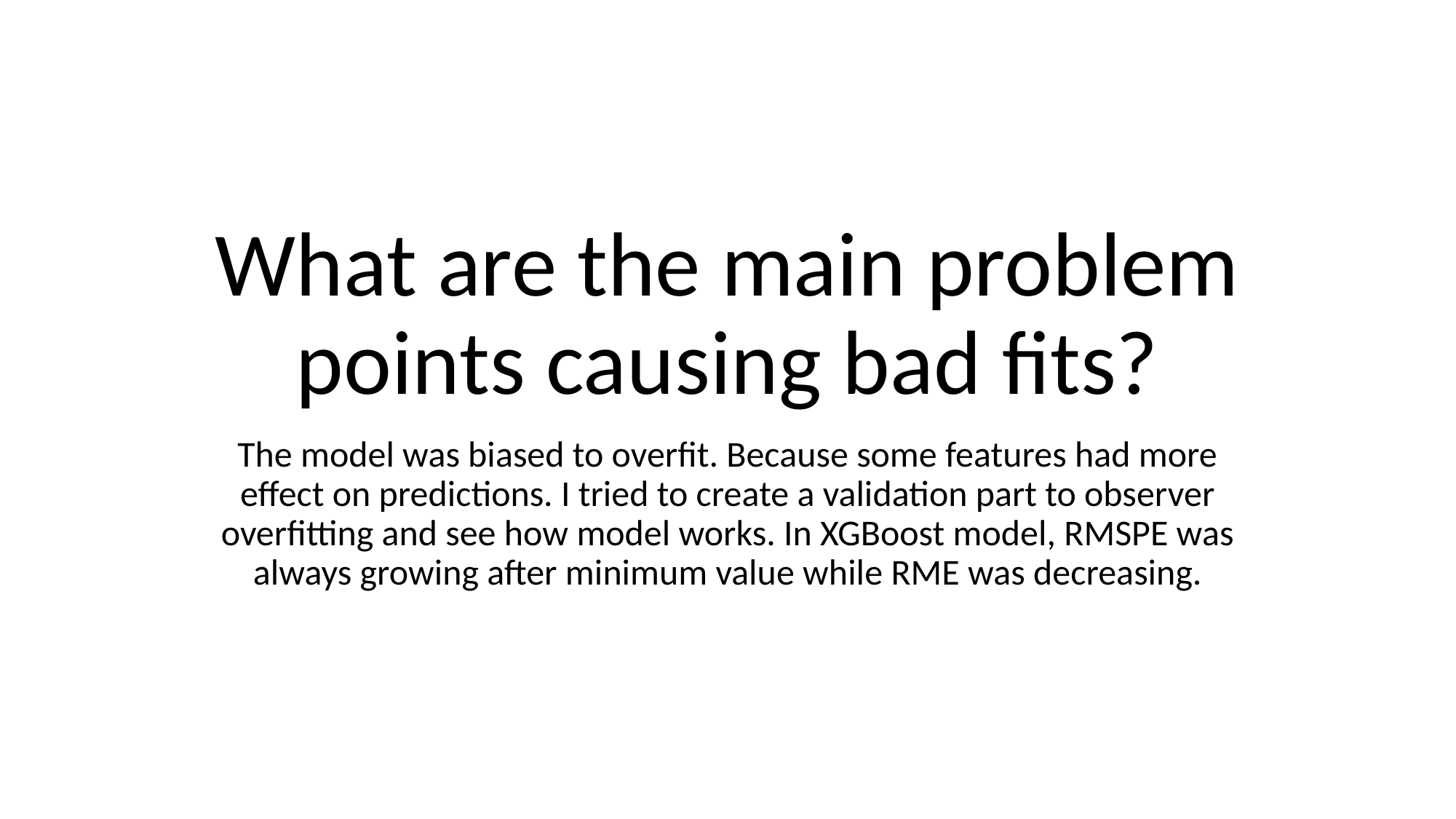

# What are the main problem points causing bad fits?
The model was biased to overfit. Because some features had more effect on predictions. I tried to create a validation part to observer overfitting and see how model works. In XGBoost model, RMSPE was always growing after minimum value while RME was decreasing.